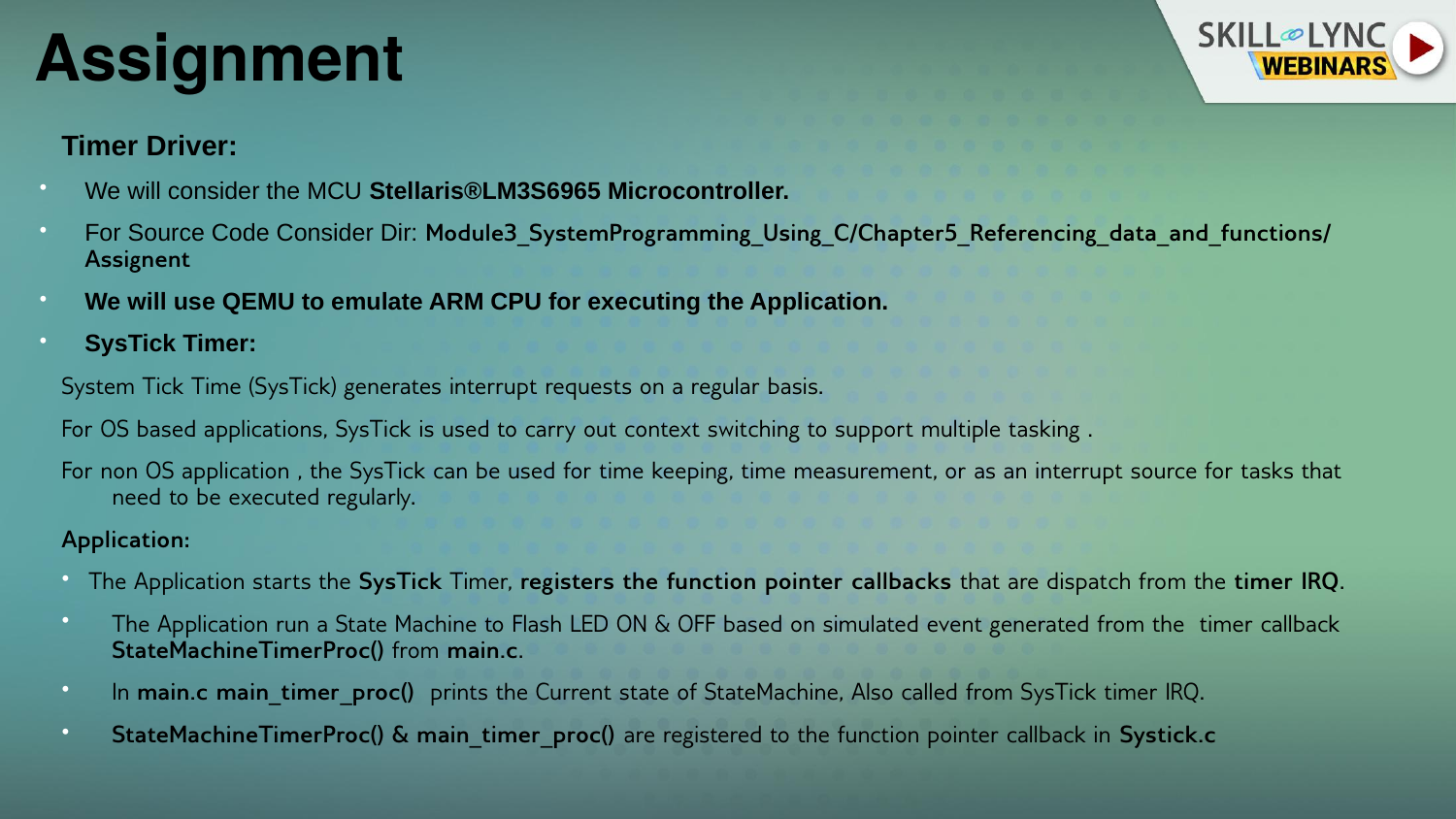

# Assignment
Timer Driver:
We will consider the MCU Stellaris®LM3S6965 Microcontroller.
For Source Code Consider Dir: Module3_SystemProgramming_Using_C/Chapter5_Referencing_data_and_functions/Assignent
We will use QEMU to emulate ARM CPU for executing the Application.
SysTick Timer:
System Tick Time (SysTick) generates interrupt requests on a regular basis.
For OS based applications, SysTick is used to carry out context switching to support multiple tasking .
For non OS application , the SysTick can be used for time keeping, time measurement, or as an interrupt source for tasks that need to be executed regularly.
Application:
The Application starts the SysTick Timer, registers the function pointer callbacks that are dispatch from the timer IRQ.
The Application run a State Machine to Flash LED ON & OFF based on simulated event generated from the  timer callback StateMachineTimerProc() from main.c.
In main.c main_timer_proc()  prints the Current state of StateMachine, Also called from SysTick timer IRQ.
StateMachineTimerProc() & main_timer_proc() are registered to the function pointer callback in Systick.c